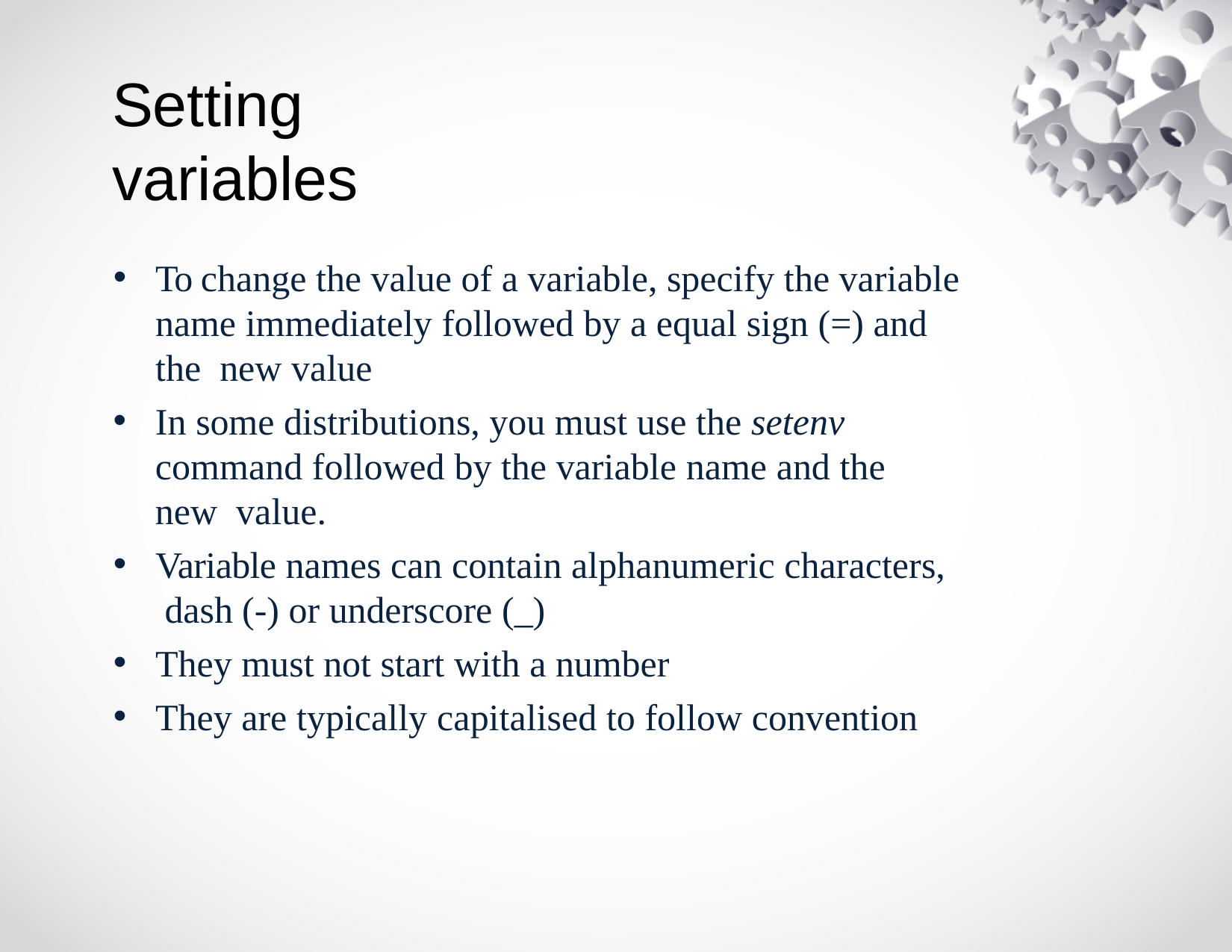

# Setting variables
To change the value of a variable, specify the variable  name immediately followed by a equal sign (=) and the  new value
In some distributions, you must use the setenv  command followed by the variable name and the new  value.
Variable names can contain alphanumeric characters,  dash (-) or underscore (_)
They must not start with a number
They are typically capitalised to follow convention